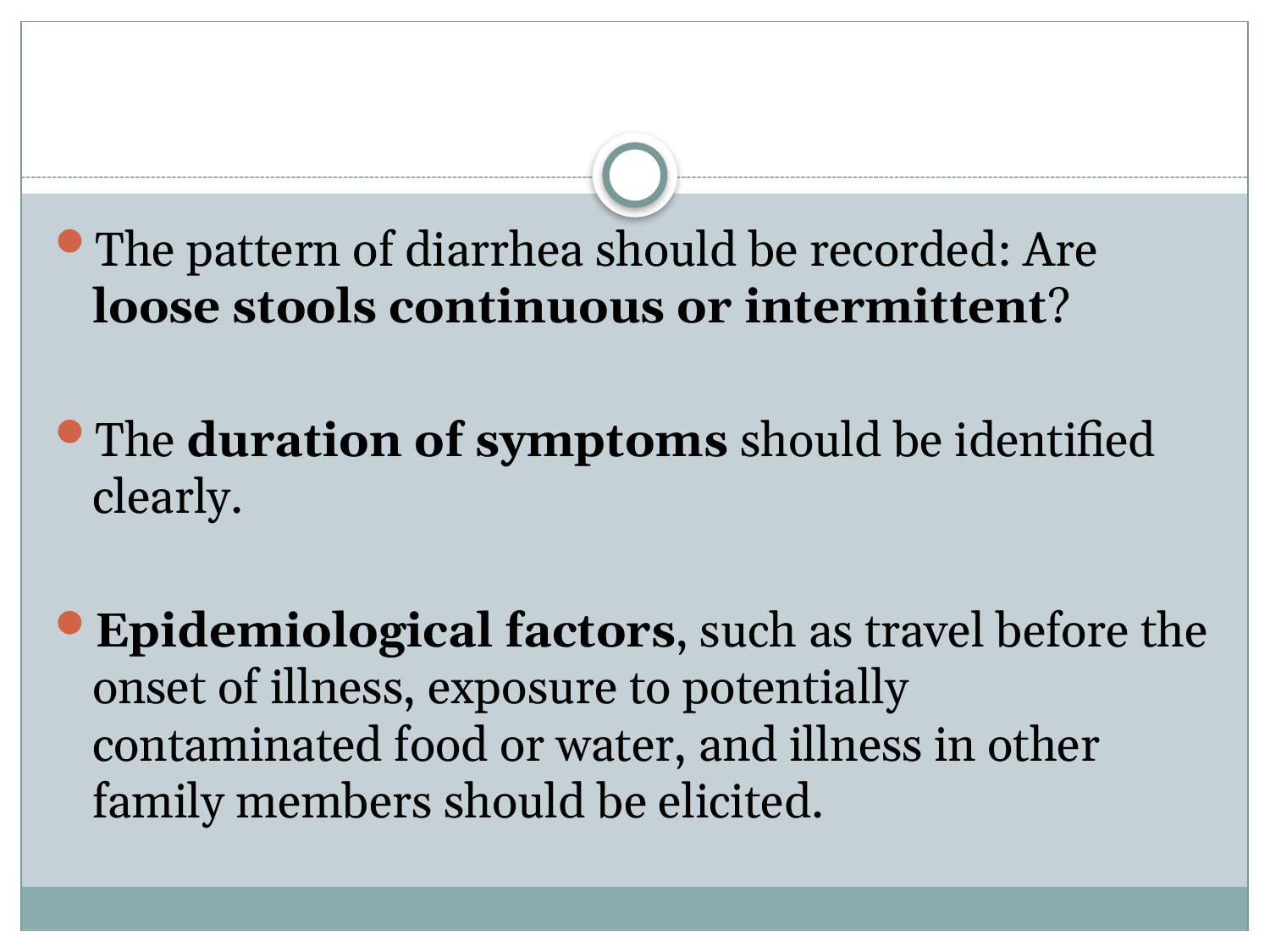

#
The pattern of diarrhea should be recorded: Are loose stools continuous or intermittent?

The duration of symptoms should be identified clearly.

Epidemiological factors, such as travel before the onset of illness, exposure to potentially contaminated food or water, and illness in other family members should be elicited.